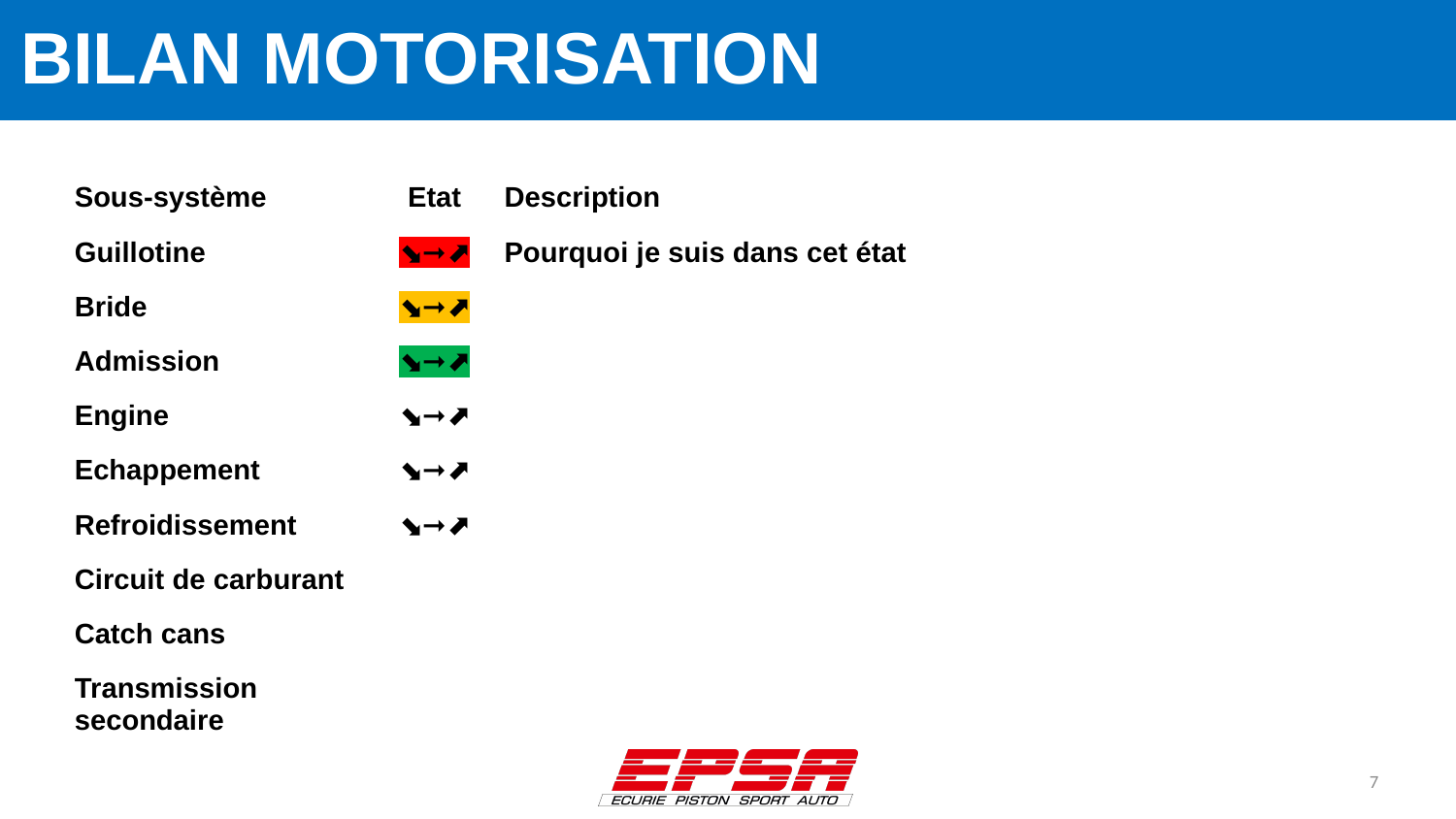

# BILAN MOTORISATION
| Sous-système | Etat | Description |
| --- | --- | --- |
| Guillotine | ⬊➞⬈ | Pourquoi je suis dans cet état |
| Bride | ⬊➞⬈ |  |
| Admission | ⬊➞⬈ |  |
| Engine | ⬊➞⬈ |  |
| Echappement | ⬊➞⬈ |  |
| Refroidissement | ⬊➞⬈ |  |
| Circuit de carburant |  |  |
| Catch cans |  |  |
| Transmission secondaire |  |  |
7